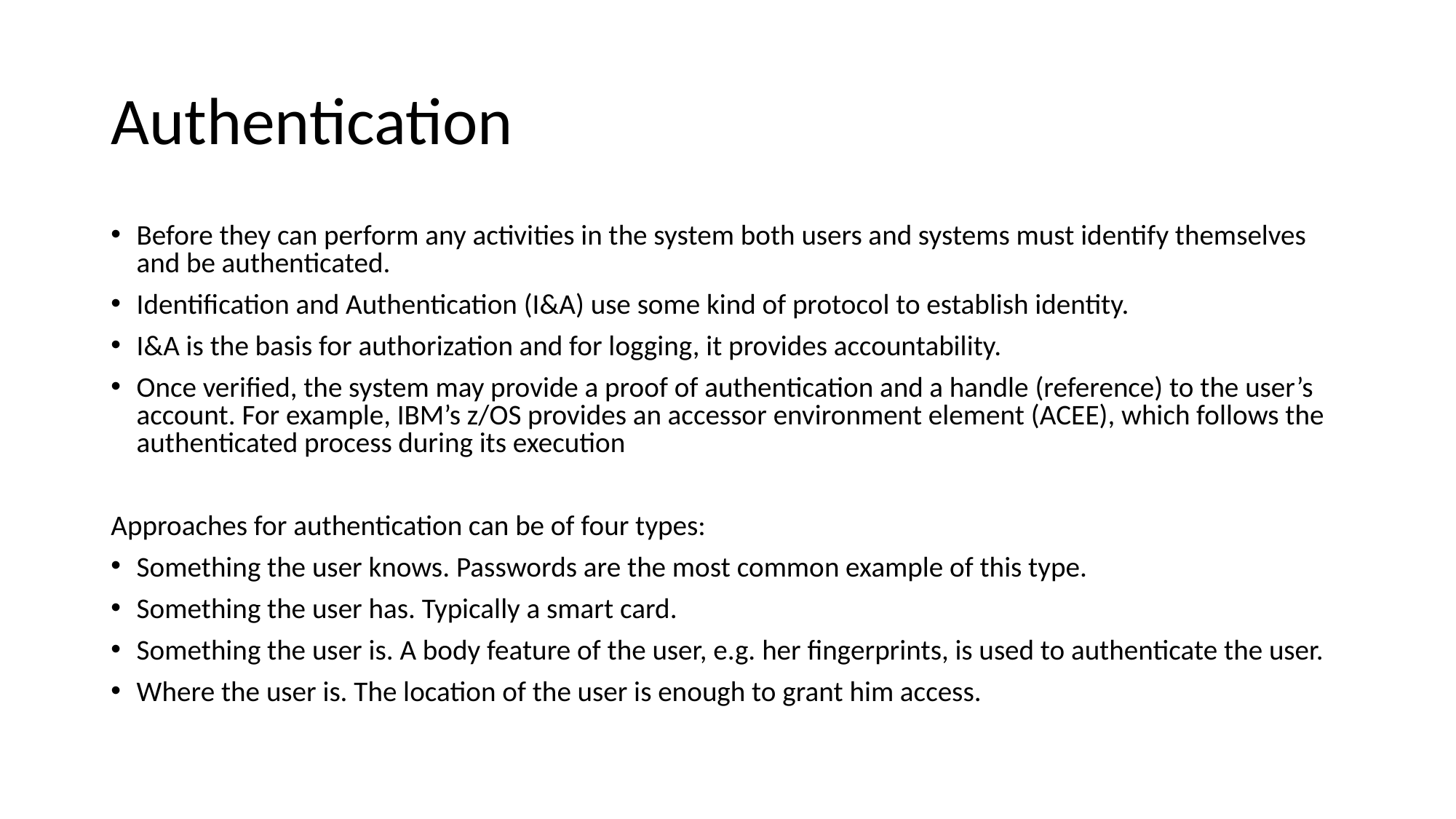

# Authentication
Before they can perform any activities in the system both users and systems must identify themselves and be authenticated.
Identification and Authentication (I&A) use some kind of protocol to establish identity.
I&A is the basis for authorization and for logging, it provides accountability.
Once verified, the system may provide a proof of authentication and a handle (reference) to the user’s account. For example, IBM’s z/OS provides an accessor environment element (ACEE), which follows the authenticated process during its execution

Approaches for authentication can be of four types:
Something the user knows. Passwords are the most common example of this type.
Something the user has. Typically a smart card.
Something the user is. A body feature of the user, e.g. her fingerprints, is used to authenticate the user.
Where the user is. The location of the user is enough to grant him access.